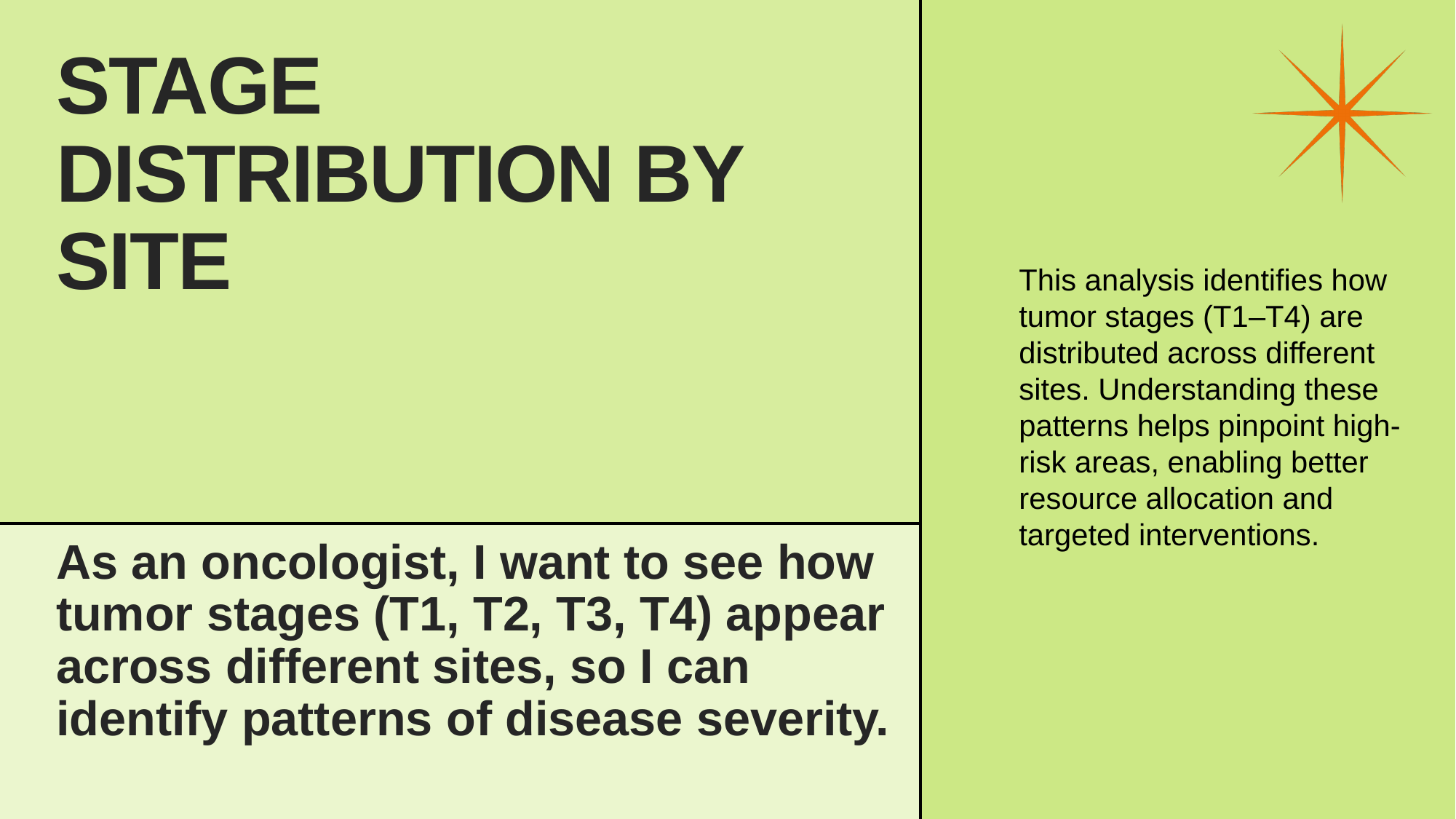

# Stage Distribution by Site
This analysis identifies how tumor stages (T1–T4) are distributed across different sites. Understanding these patterns helps pinpoint high-risk areas, enabling better resource allocation and targeted interventions.

As an oncologist, I want to see how tumor stages (T1, T2, T3, T4) appear across different sites, so I can identify patterns of disease severity.